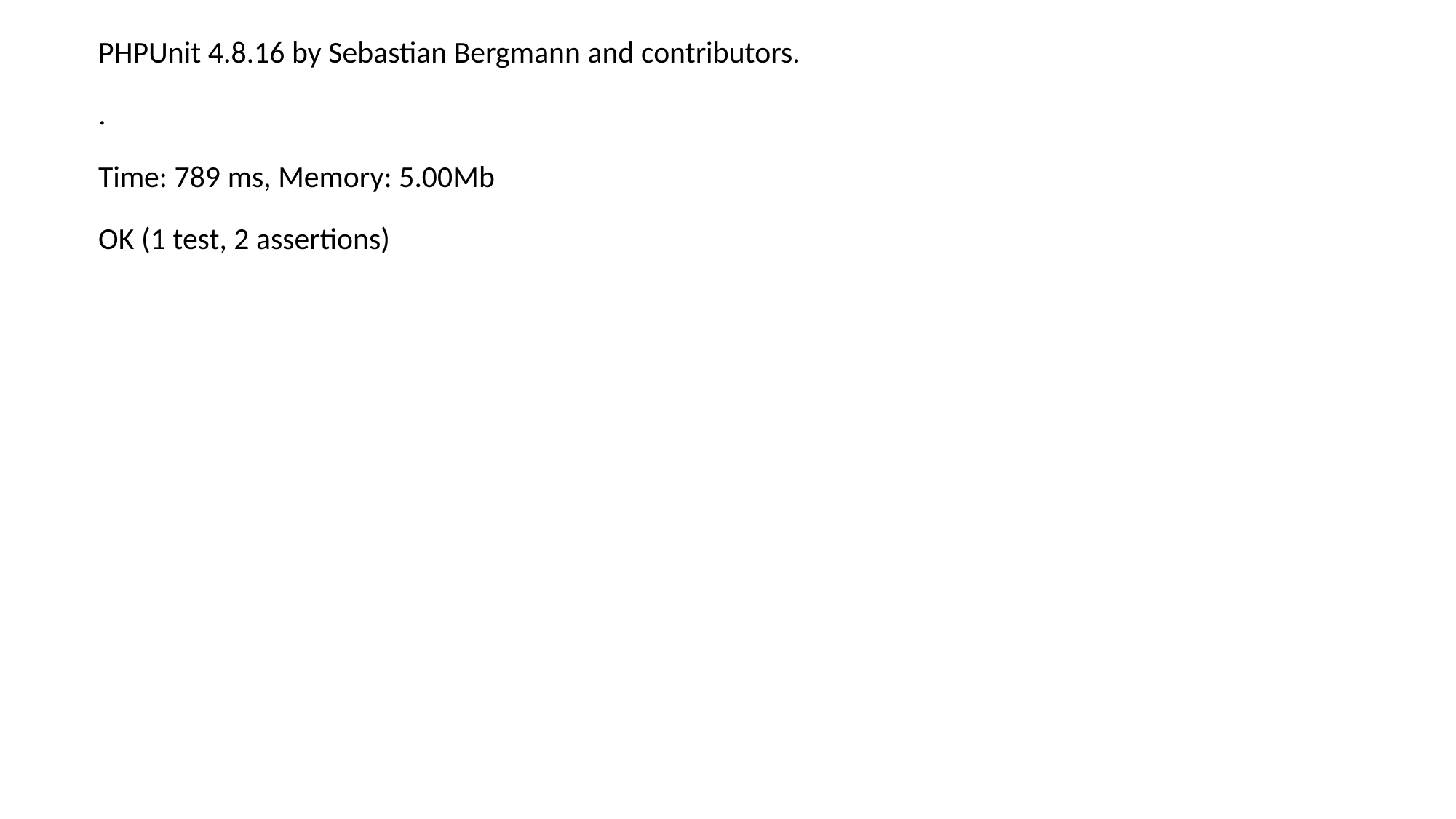

PHPUnit 4.8.16 by Sebastian Bergmann and contributors.

.

Time: 789 ms, Memory: 5.00Mb

OK (1 test, 2 assertions)